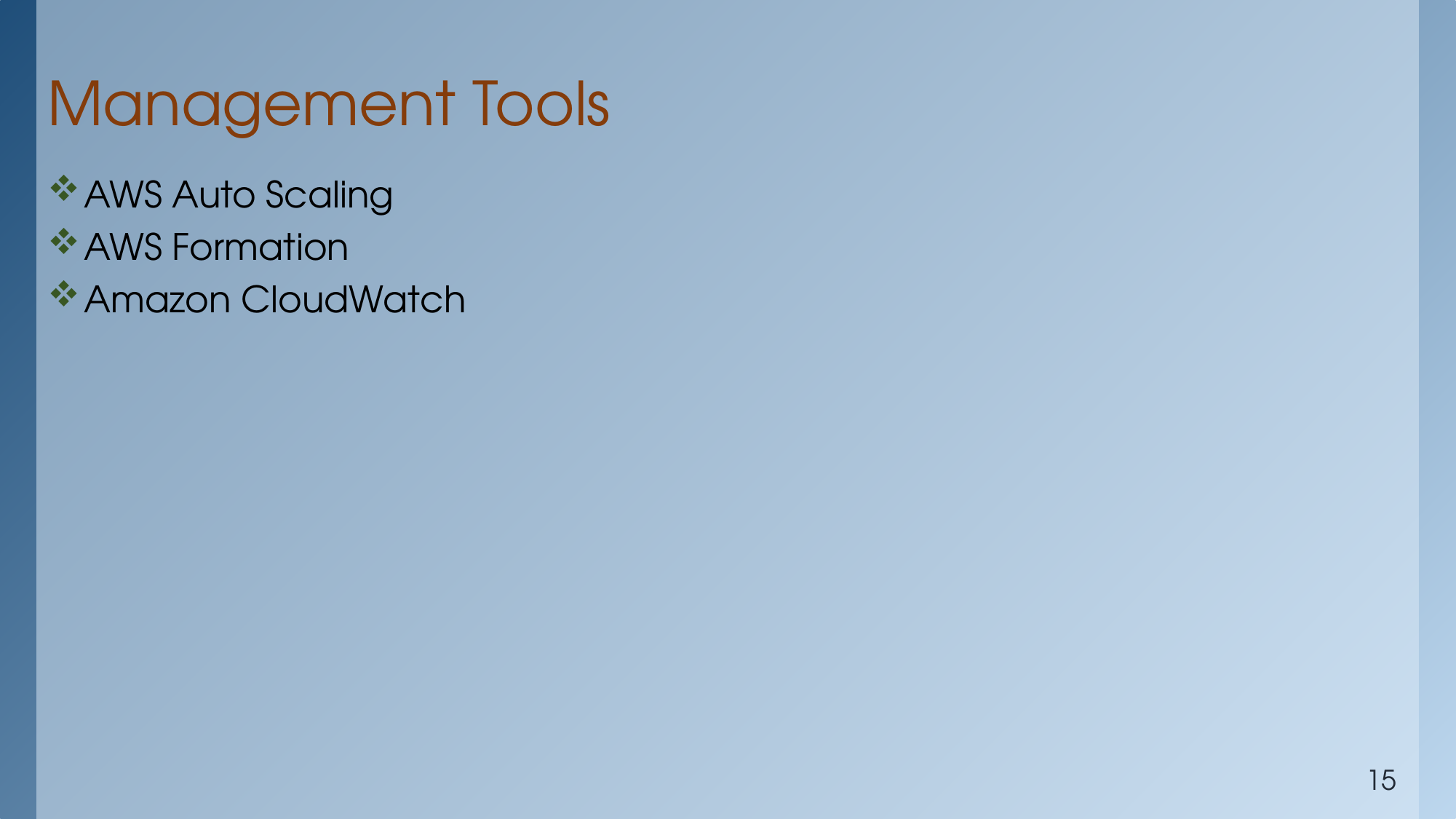

# Management Tools
AWS Auto Scaling
AWS Formation
Amazon CloudWatch

15